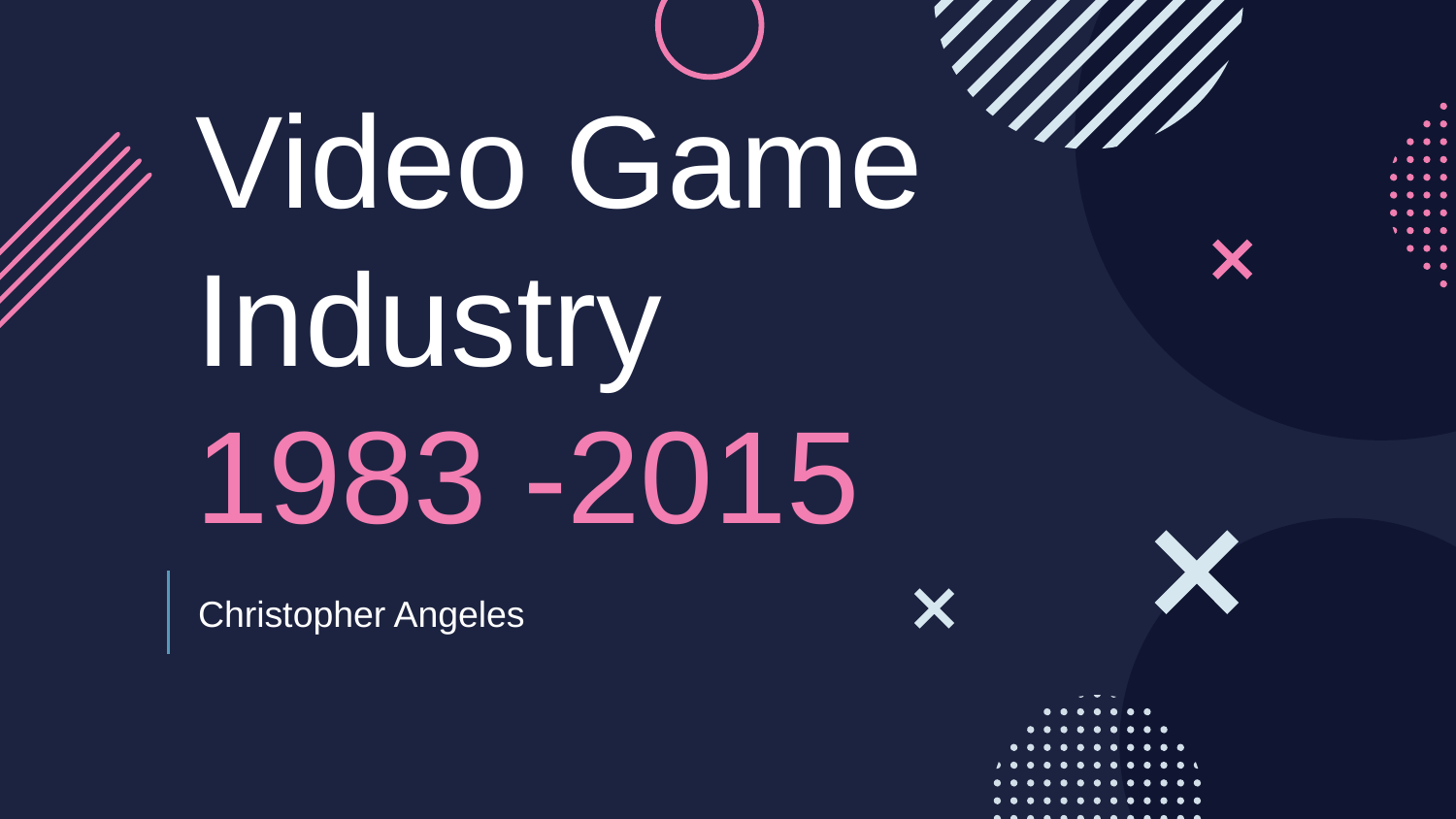

# Video Game Industry
1983 -2015

Christopher Angeles